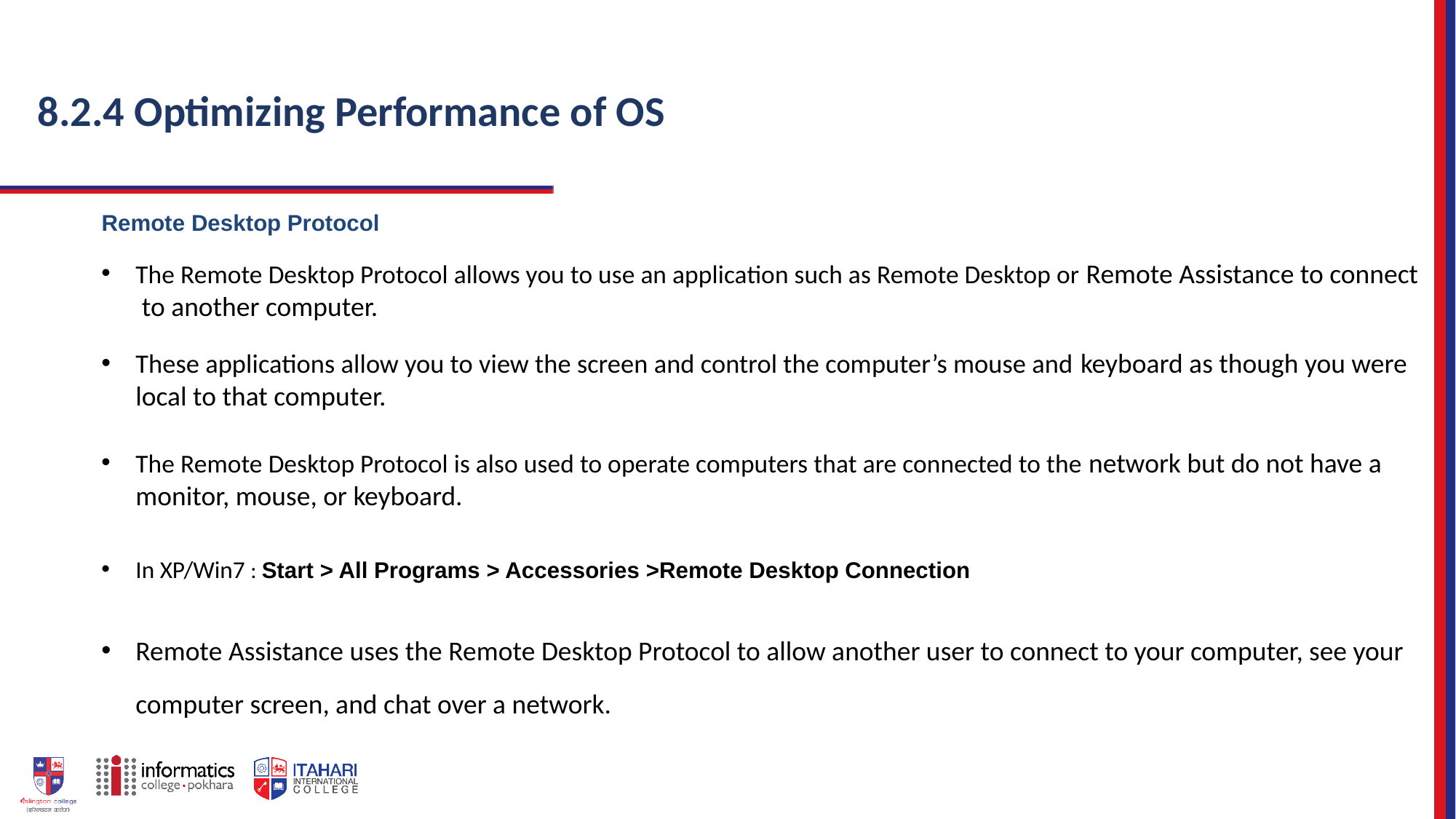

# 8.2.4 Optimizing Performance of OS
Remote Desktop Protocol
The Remote Desktop Protocol allows you to use an application such as Remote Desktop or Remote Assistance to connect  to another computer.
These applications allow you to view the screen and control the computer’s mouse and keyboard as though you were
local to that computer.

The Remote Desktop Protocol is also used to operate computers that are connected to the network but do not have a
monitor, mouse, or keyboard.

In XP/Win7 : Start > All Programs > Accessories >Remote Desktop Connection

Remote Assistance uses the Remote Desktop Protocol to allow another user to connect to your computer, see your
computer screen, and chat over a network.